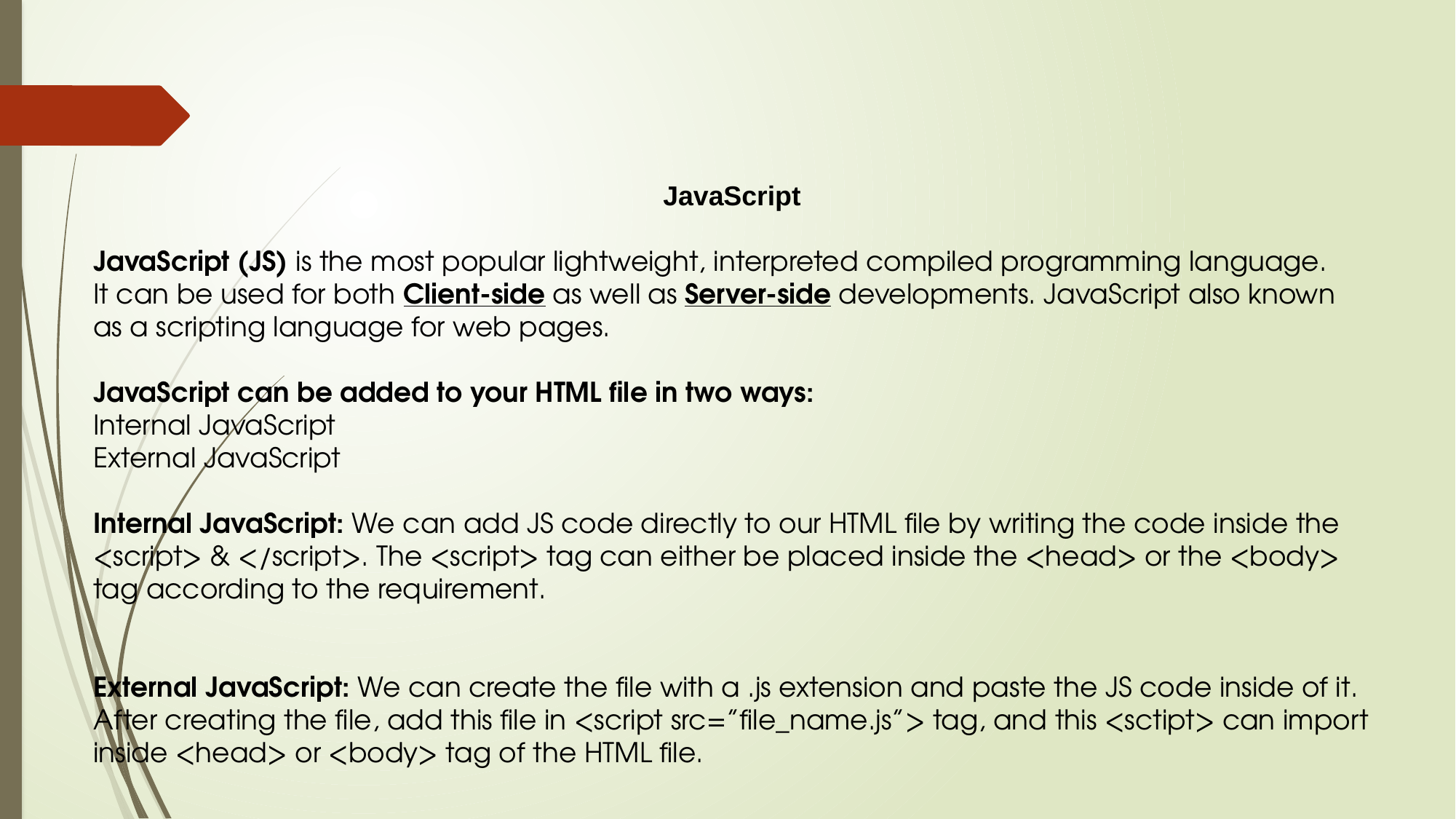

JavaScript

JavaScript (JS) is the most popular lightweight, interpreted compiled programming language.
It can be used for both Client-side as well as Server-side developments. JavaScript also known as a scripting language for web pages.

JavaScript can be added to your HTML file in two ways:
Internal JavaScript
External JavaScript

Internal JavaScript: We can add JS code directly to our HTML file by writing the code inside the <script> & </script>. The <script> tag can either be placed inside the <head> or the <body> tag according to the requirement.

External JavaScript: We can create the file with a .js extension and paste the JS code inside of it. After creating the file, add this file in <script src=”file_name.js”> tag, and this <sctipt> can import inside <head> or <body> tag of the HTML file.